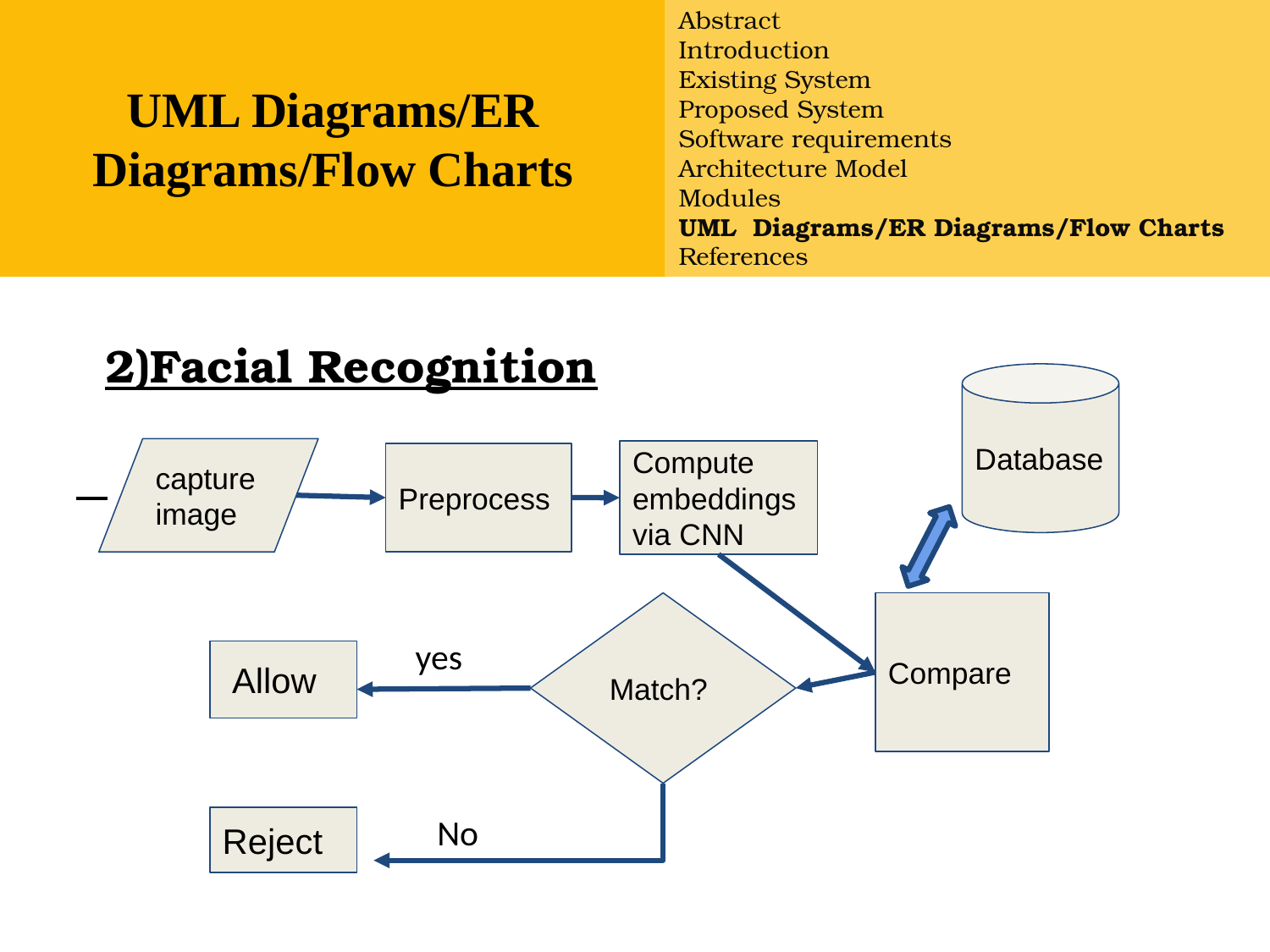

UML Diagrams/ER Diagrams/Flow Charts
Abstract
Introduction
Existing System
Proposed System
Software requirements
Architecture Model
Modules
UML  Diagrams/ER Diagrams/Flow Charts
References
#
  2)Facial Recognition

Database
capture image
Compute embeddings via CNN
Preprocess

Match?
Compare
yes
 Allow
No
Reject